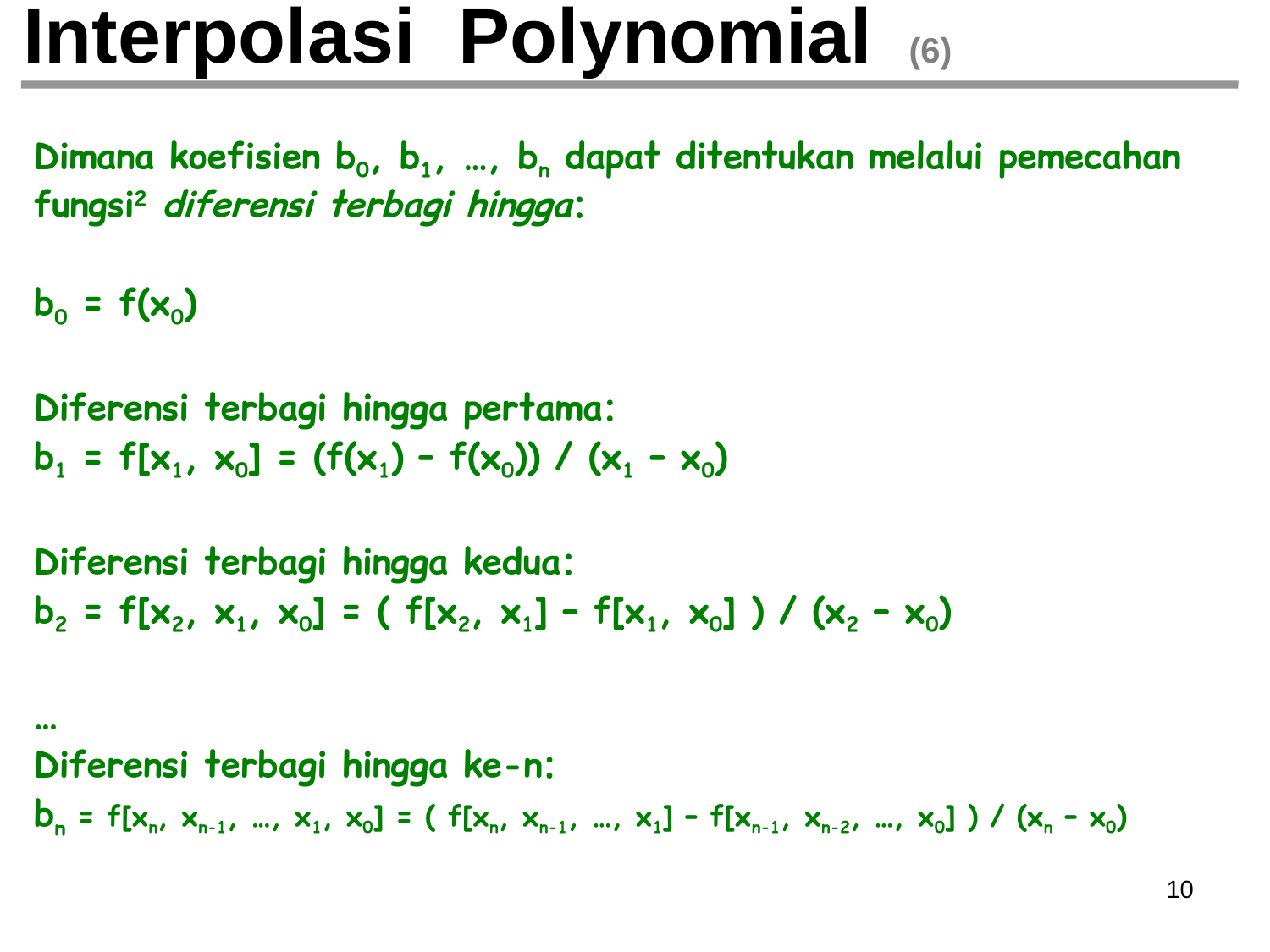

# Interpolasi  Polynomial    (6)

Dimana koefisien b0, b1, …, bn dapat ditentukan melalui pemecahan fungsi2 diferensi terbagi hingga:

b0 = f(x0)

Diferensi terbagi hingga pertama:
b1 = f[x1, x0] = (f(x1) – f(x0)) / (x1 – x0)

Diferensi terbagi hingga kedua:
b2 = f[x2, x1, x0] = ( f[x2, x1] – f[x1, x0] ) / (x2 – x0)

…
Diferensi terbagi hingga ke-n:
bn = f[xn, xn-1, …, x1, x0] = ( f[xn, xn-1, …, x1] – f[xn-1, xn-2, …, x0] ) / (xn – x0)
10